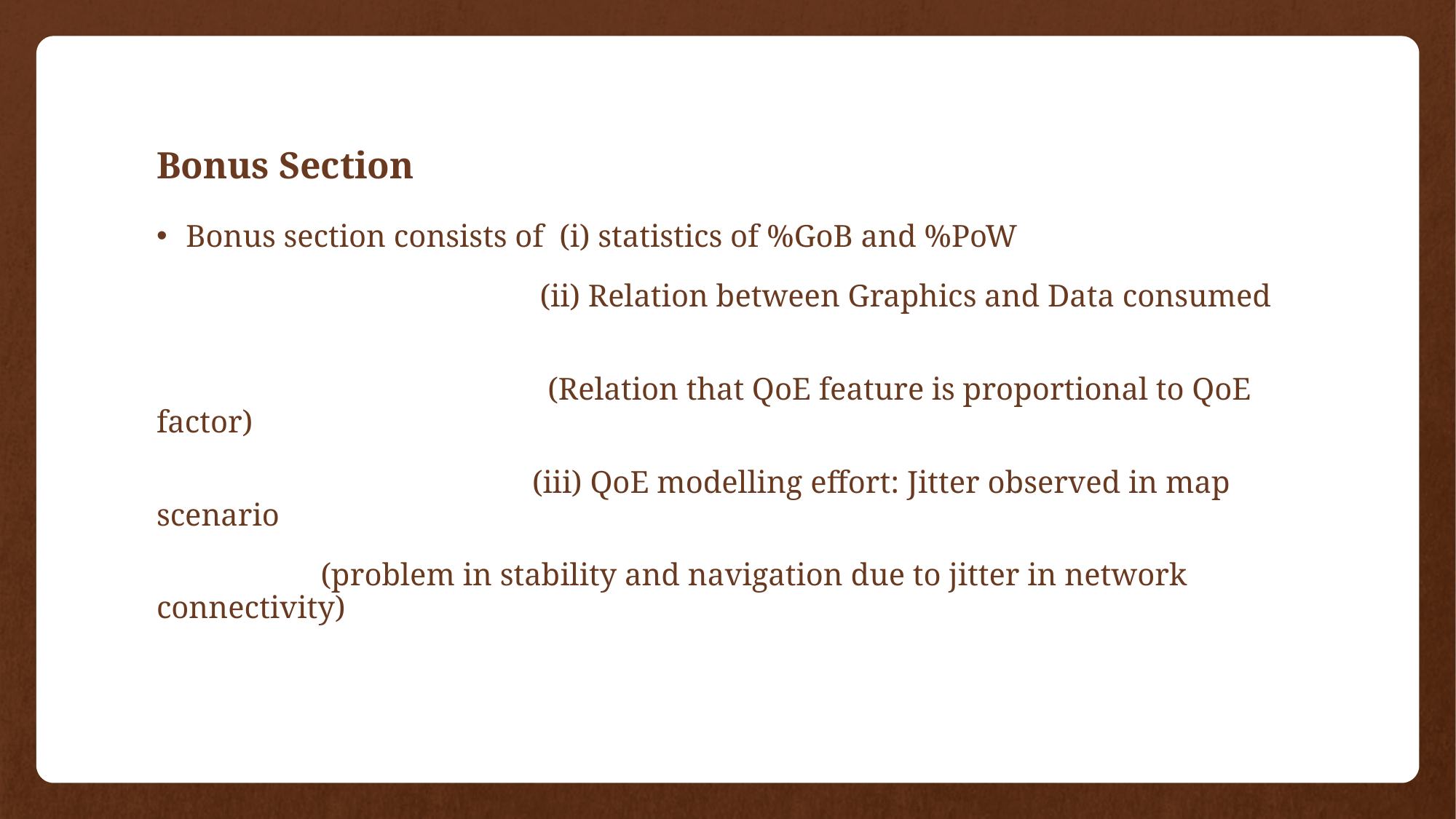

# Bonus Section
Bonus section consists of  (i) statistics of %GoB and %PoW
                                                 (ii) Relation between Graphics and Data consumed
                                                  (Relation that QoE feature is proportional to QoE factor)
                                                (iii) QoE modelling effort: Jitter observed in map scenario
                     (problem in stability and navigation due to jitter in network connectivity)